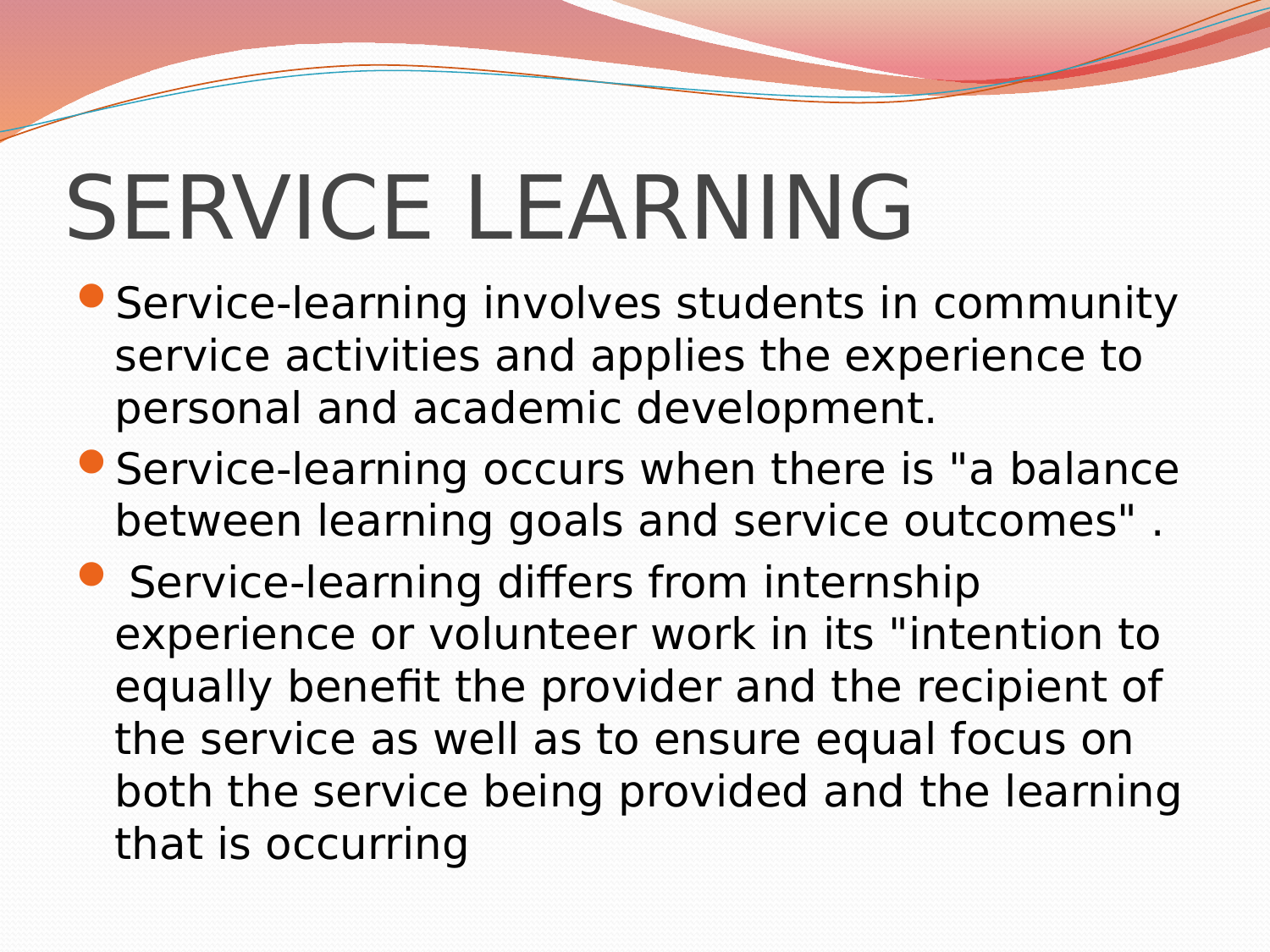

# SERVICE LEARNING
Service-learning involves students in community service activities and applies the experience to personal and academic development.
Service-learning occurs when there is "a balance between learning goals and service outcomes" .
 Service-learning differs from internship experience or volunteer work in its "intention to equally benefit the provider and the recipient of the service as well as to ensure equal focus on both the service being provided and the learning that is occurring